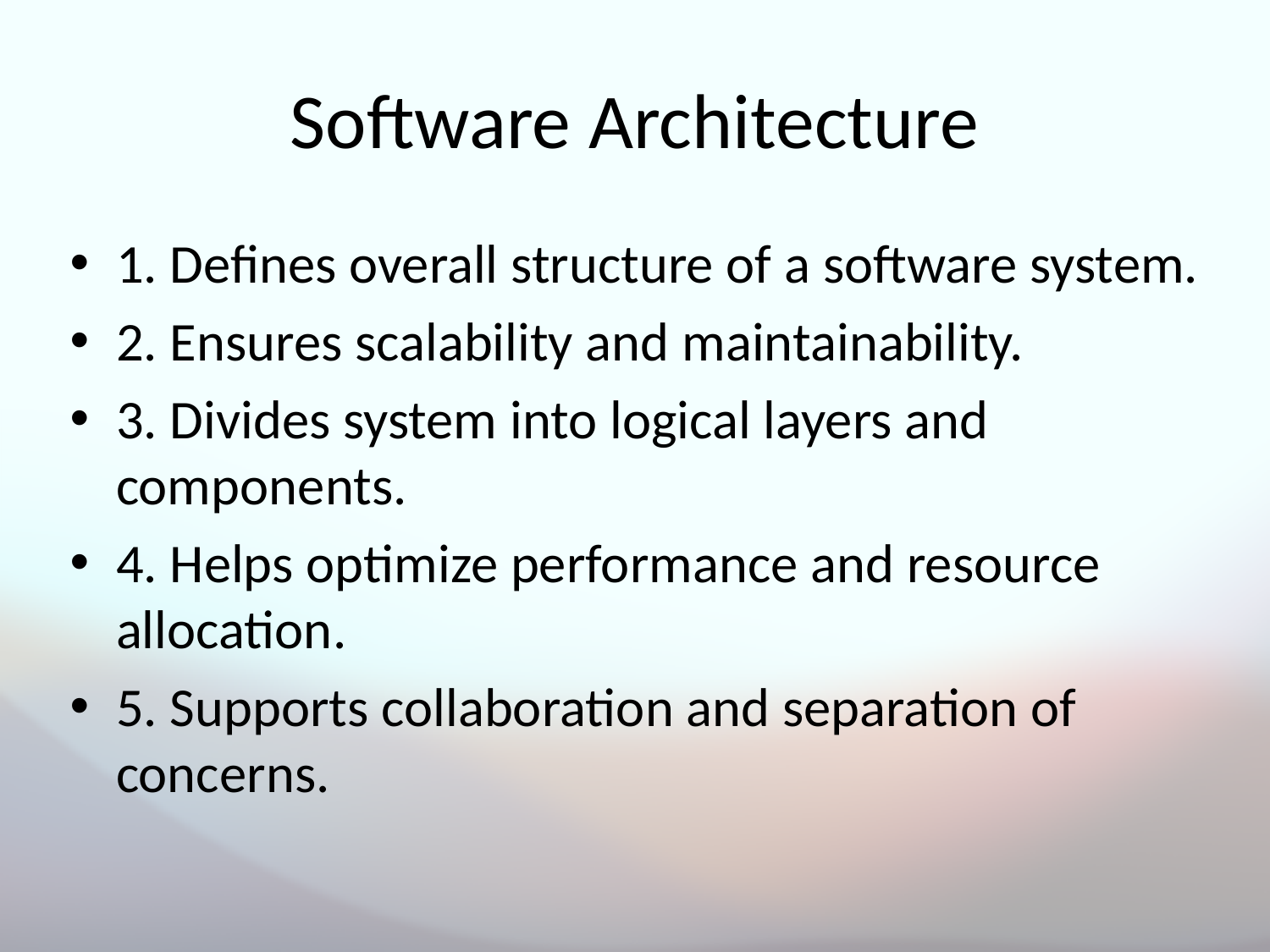

# Software Architecture
1. Defines overall structure of a software system.
2. Ensures scalability and maintainability.
3. Divides system into logical layers and components.
4. Helps optimize performance and resource allocation.
5. Supports collaboration and separation of concerns.